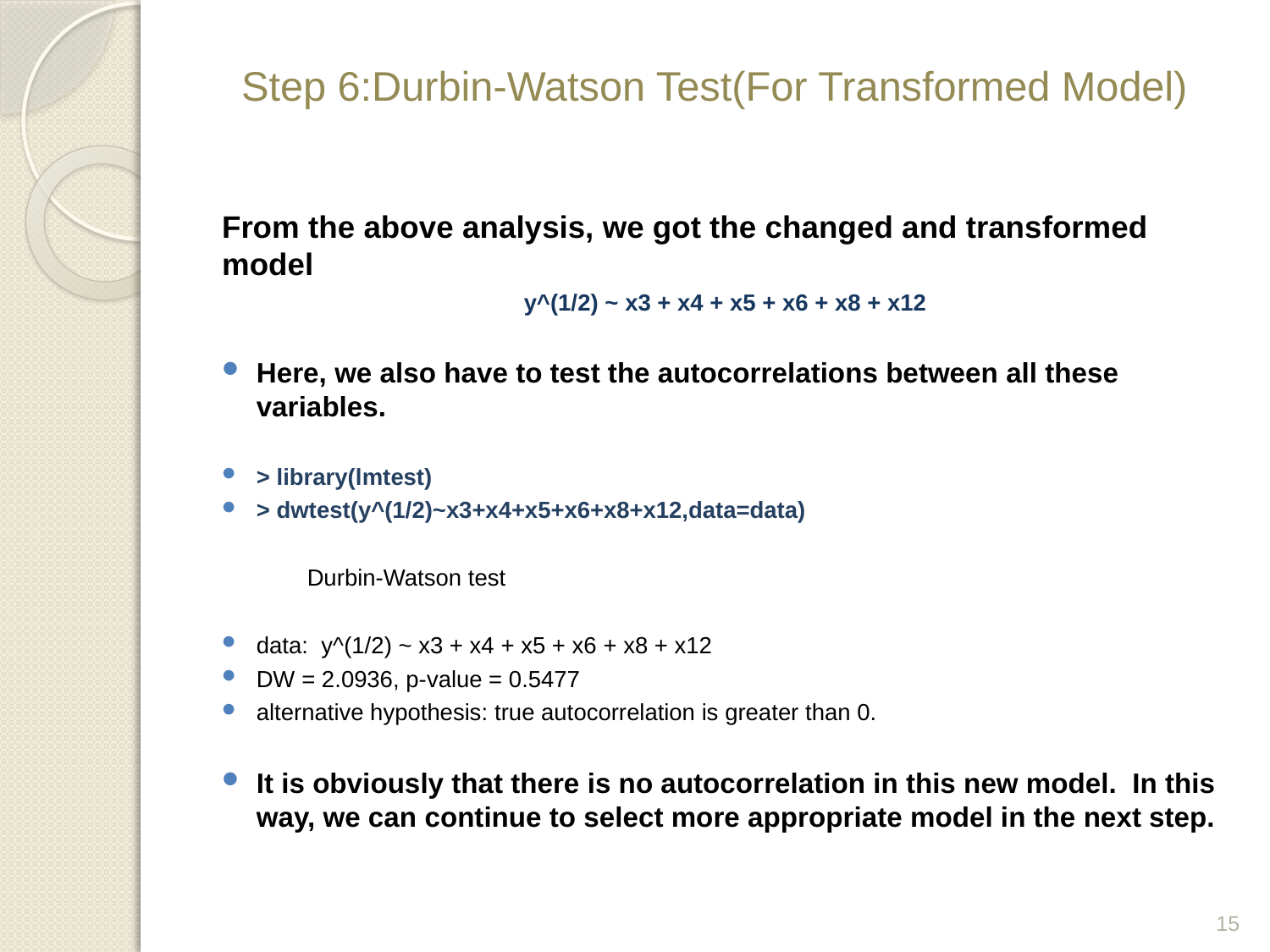

# Step 6:Durbin-Watson Test(For Transformed Model)
From the above analysis, we got the changed and transformed model
y^(1/2) ~ x3 + x4 + x5 + x6 + x8 + x12

Here, we also have to test the autocorrelations between all these variables.

> library(lmtest)
> dwtest(y^(1/2)~x3+x4+x5+x6+x8+x12,data=data)

             Durbin-Watson test

data:  y^(1/2) ~ x3 + x4 + x5 + x6 + x8 + x12
DW = 2.0936, p-value = 0.5477
alternative hypothesis: true autocorrelation is greater than 0.

It is obviously that there is no autocorrelation in this new model.  In this way, we can continue to select more appropriate model in the next step.
15